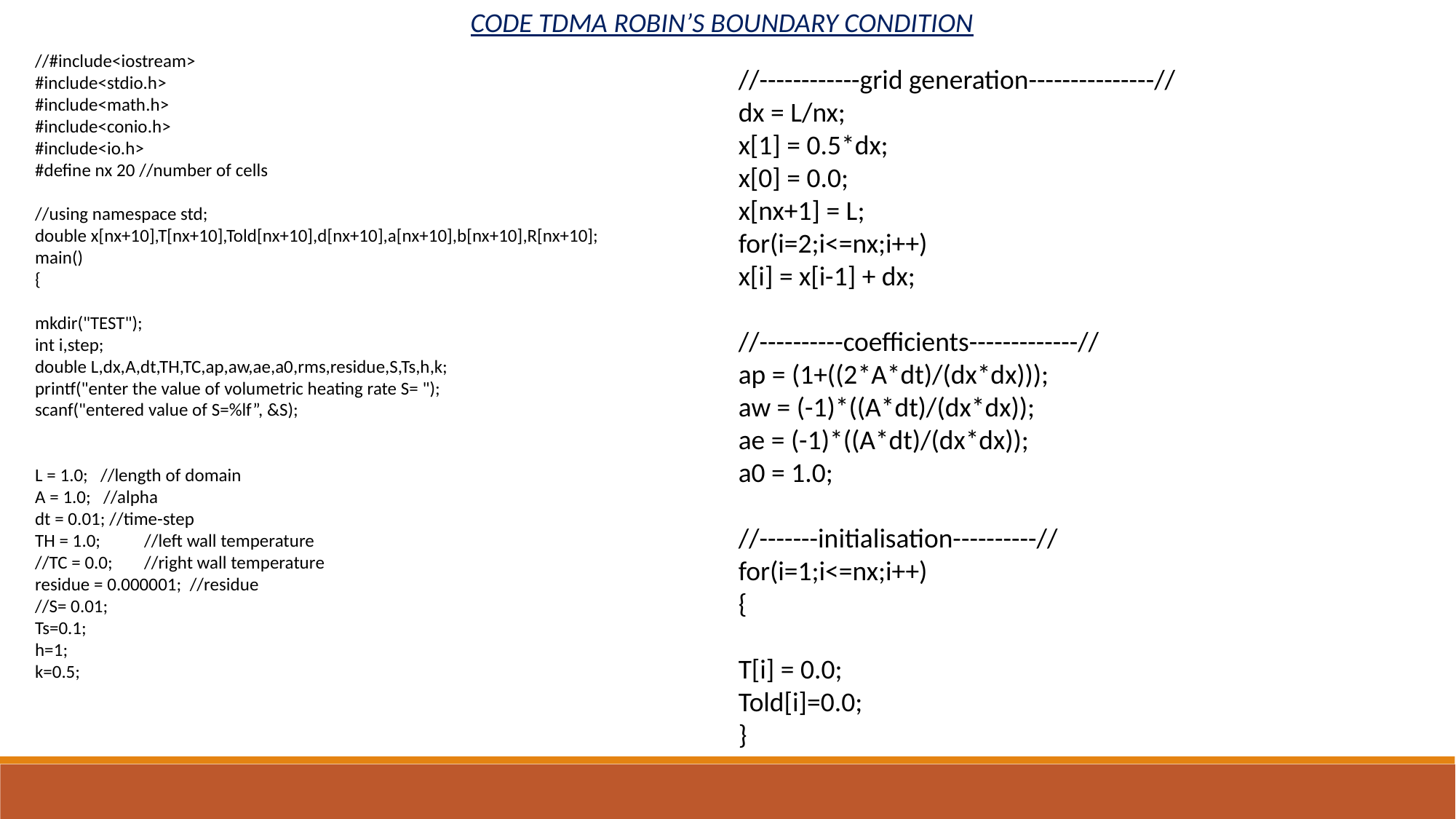

CODE TDMA ROBIN’S BOUNDARY CONDITION
//#include<iostream>
#include<stdio.h>
#include<math.h>
#include<conio.h>
#include<io.h>
#define nx 20 //number of cells

//using namespace std;
double x[nx+10],T[nx+10],Told[nx+10],d[nx+10],a[nx+10],b[nx+10],R[nx+10];
main()
{

mkdir("TEST");
int i,step;
double L,dx,A,dt,TH,TC,ap,aw,ae,a0,rms,residue,S,Ts,h,k;
printf("enter the value of volumetric heating rate S= ");
scanf("entered value of S=%lf”, &S);

L = 1.0;   //length of domain
A = 1.0;   //alpha
dt = 0.01; //time-step
TH = 1.0; 	//left wall temperature
//TC = 0.0;	//right wall temperature
residue = 0.000001;  //residue
//S= 0.01;
Ts=0.1;
h=1;
k=0.5;

//------------grid generation---------------//
dx = L/nx;
x[1] = 0.5*dx;
x[0] = 0.0;
x[nx+1] = L;
for(i=2;i<=nx;i++)
x[i] = x[i-1] + dx;

//----------coefficients-------------//
ap = (1+((2*A*dt)/(dx*dx)));
aw = (-1)*((A*dt)/(dx*dx));
ae = (-1)*((A*dt)/(dx*dx));
a0 = 1.0;

//-------initialisation----------//
for(i=1;i<=nx;i++)
{

T[i] = 0.0;
Told[i]=0.0;
}